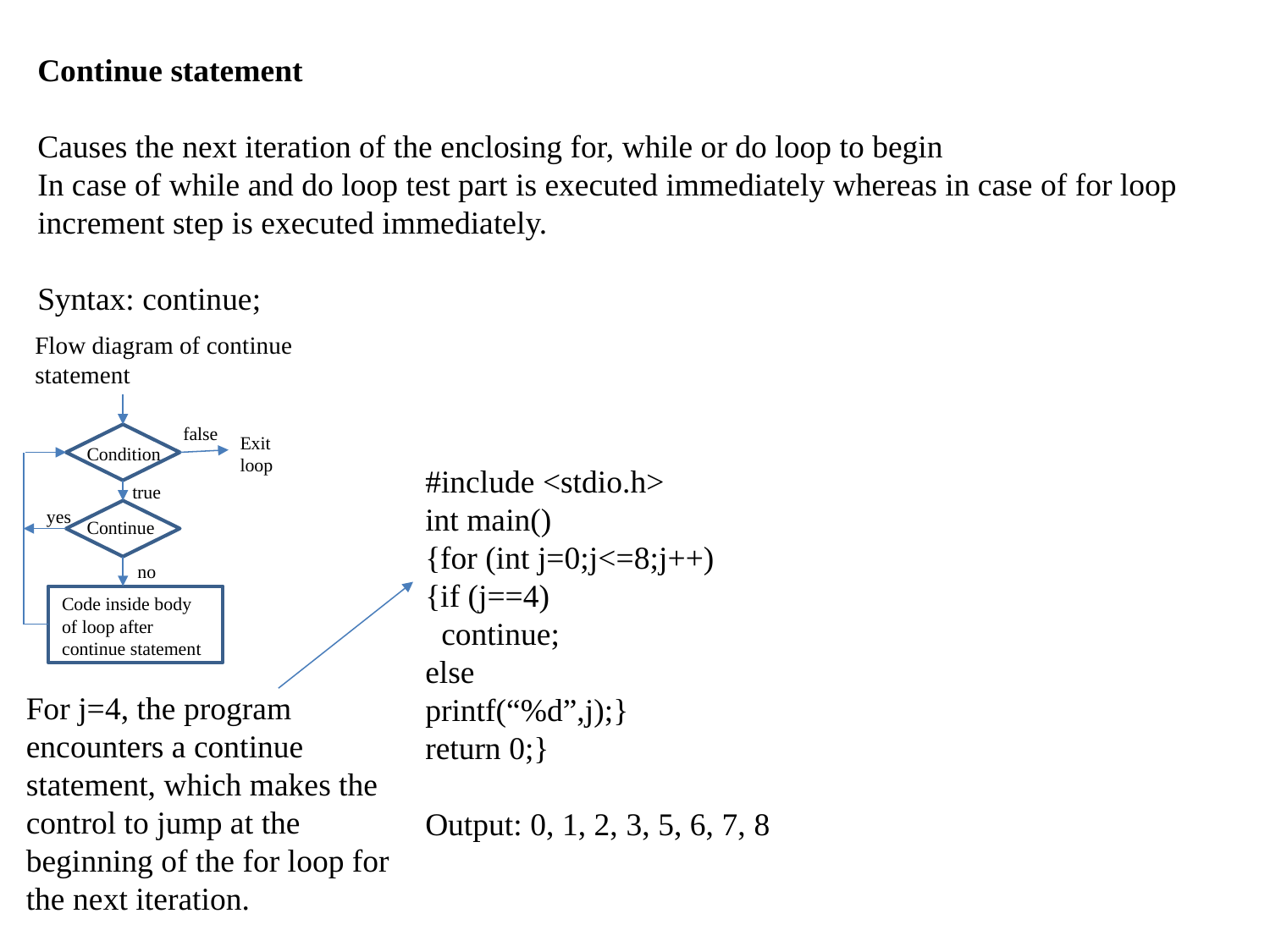

Continue statement

Causes the next iteration of the enclosing for, while or do loop to begin
In case of while and do loop test part is executed immediately whereas in case of for loop increment step is executed immediately.

Syntax: continue;
Flow diagram of continue statement
false

Exit loop
Condition
#include <stdio.h>
int main()
{for (int j=0;j<=8;j++)
{if (j==4)
  continue;
else
printf(“%d”,j);}
return 0;}

Output: 0, 1, 2, 3, 5, 6, 7, 8
true
yes

Continue
no

Code inside body of loop after continue statement
For j=4, the program encounters a continue statement, which makes the control to jump at the beginning of the for loop for the next iteration.